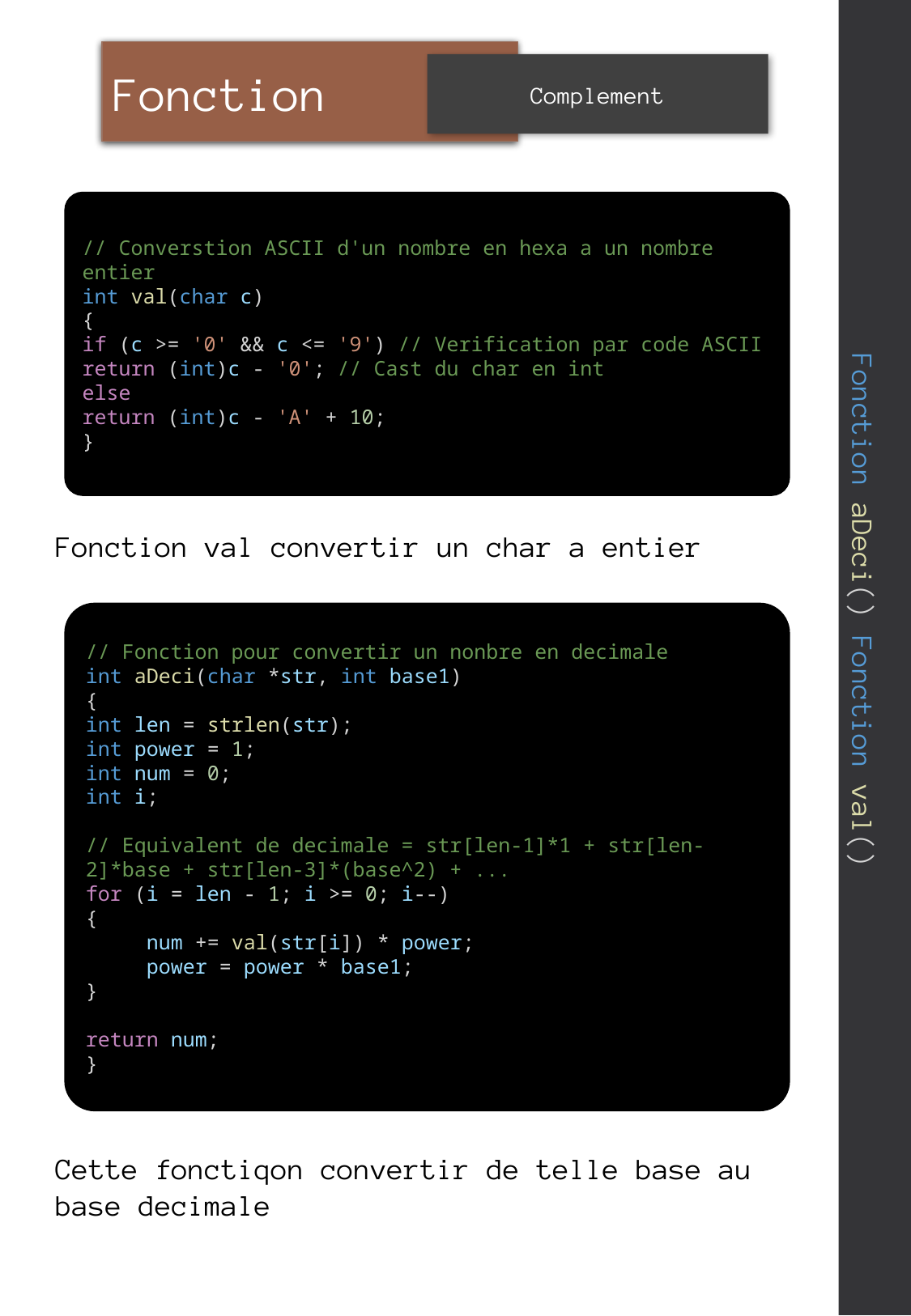

Fonction
Complement
// Converstion ASCII d'un nombre en hexa a un nombre entier
int val(char c)
{
if (c >= '0' && c <= '9') // Verification par code ASCII
return (int)c - '0'; // Cast du char en int
else
return (int)c - 'A' + 10;
}
Fonction val convertir un char a entier
Fonction aDeci() Fonction val()
// Fonction pour convertir un nonbre en decimale
int aDeci(char *str, int base1)
{
int len = strlen(str);
int power = 1;
int num = 0;
int i;
// Equivalent de decimale = str[len-1]*1 + str[len-2]*base + str[len-3]*(base^2) + ...
for (i = len - 1; i >= 0; i--)
{
num += val(str[i]) * power;
power = power * base1;
}
return num;
}
Cette fonctiqon convertir de telle base au base decimale